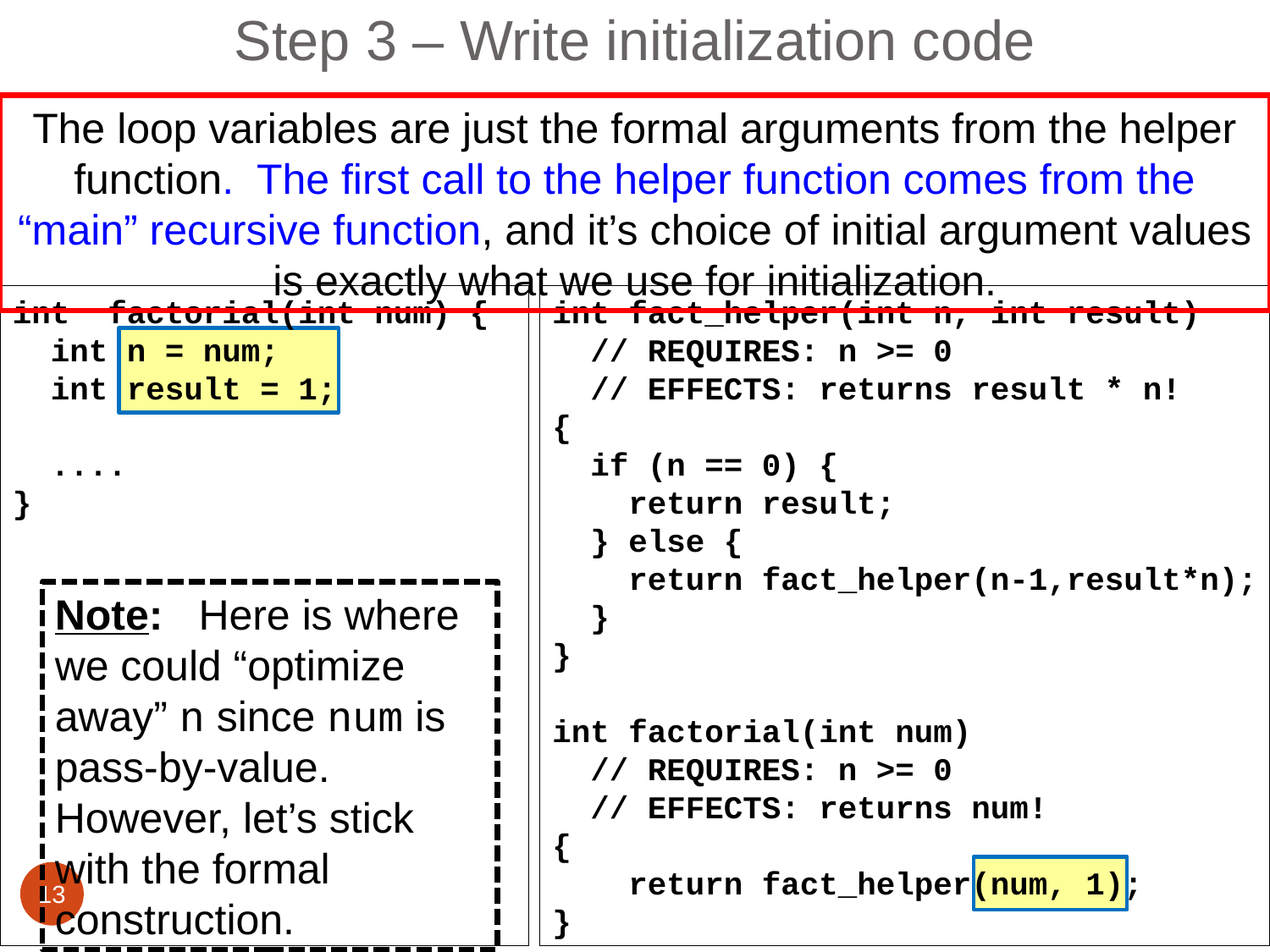

Step 3 – Write initialization code
The loop variables are just the formal arguments from the helper function.  The first call to the helper function comes from the “main” recursive function, and it’s choice of initial argument values is exactly what we use for initialization.
int  factorial(int num) {
  int n = num;
  int result = 1;

  ....
}

int fact_helper(int n, int result)
  // REQUIRES: n >= 0
  // EFFECTS: returns result * n!
{
  if (n == 0) {
    return result;
  } else {
    return fact_helper(n-1,result*n);
  }
}

int factorial(int num)
  // REQUIRES: n >= 0
  // EFFECTS: returns num!
{
    return fact_helper(num, 1);
}

Note:   Here is where we could “optimize away” n since num is pass-by-value.  However, let’s stick with the formal construction.

13